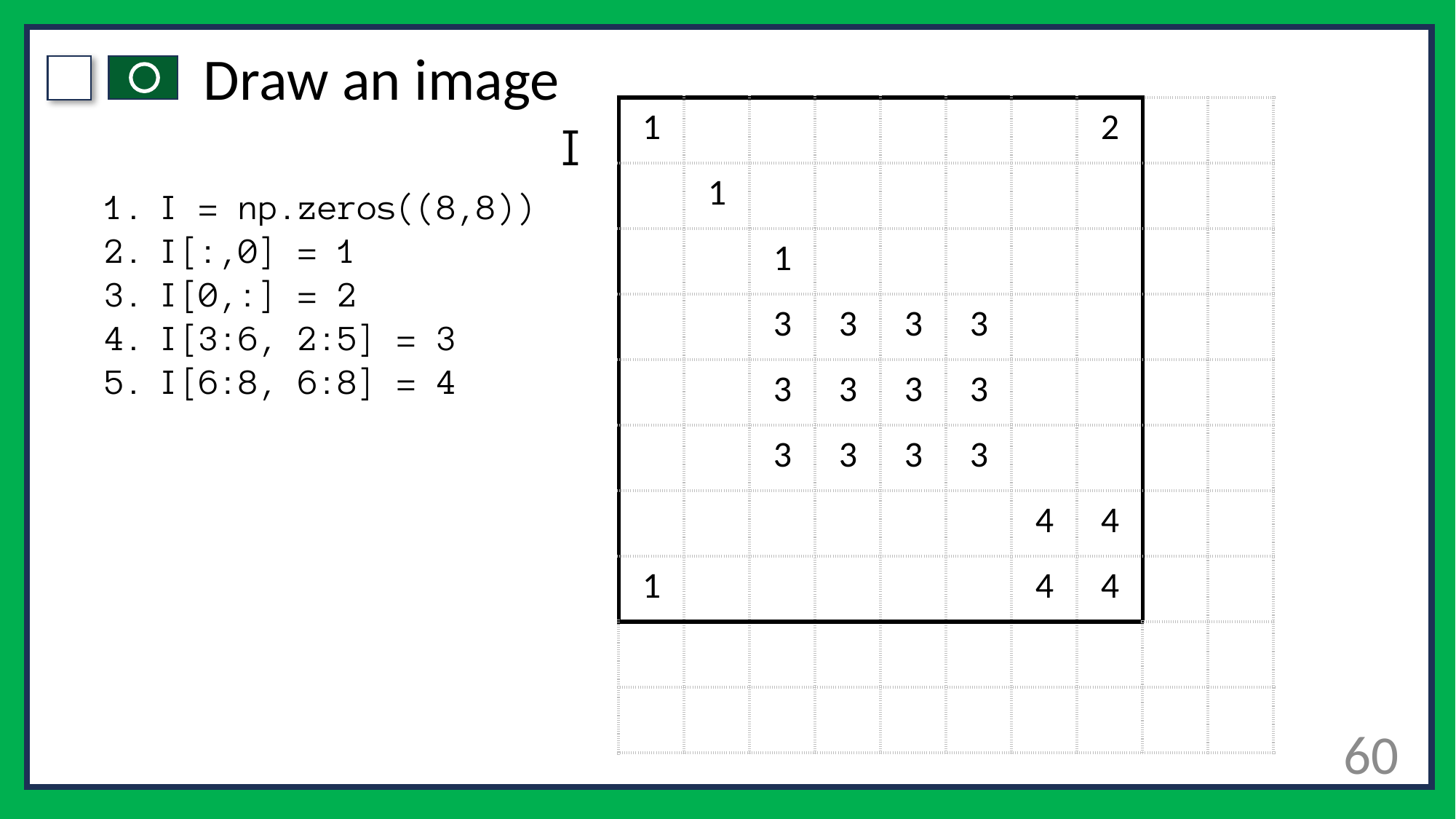

# Draw an image
| 1 |  |  |  |  |  |  | 2 |  |  |
| --- | --- | --- | --- | --- | --- | --- | --- | --- | --- |
|  | 1 |  |  |  |  |  |  |  |  |
|  |  | 1 |  |  |  |  |  |  |  |
|  |  | 3 | 3 | 3 | 3 |  |  |  |  |
|  |  | 3 | 3 | 3 | 3 |  |  |  |  |
|  |  | 3 | 3 | 3 | 3 |  |  |  |  |
|  |  |  |  |  |  | 4 | 4 |  |  |
| 1 |  |  |  |  |  | 4 | 4 |  |  |
|  |  |  |  |  |  |  |  |  |  |
|  |  |  |  |  |  |  |  |  |  |
I
I = np.zeros((8,8))
I[:,0] = 1
I[0,:] = 2
I[3:6, 2:5] = 3
I[6:8, 6:8] = 4
60